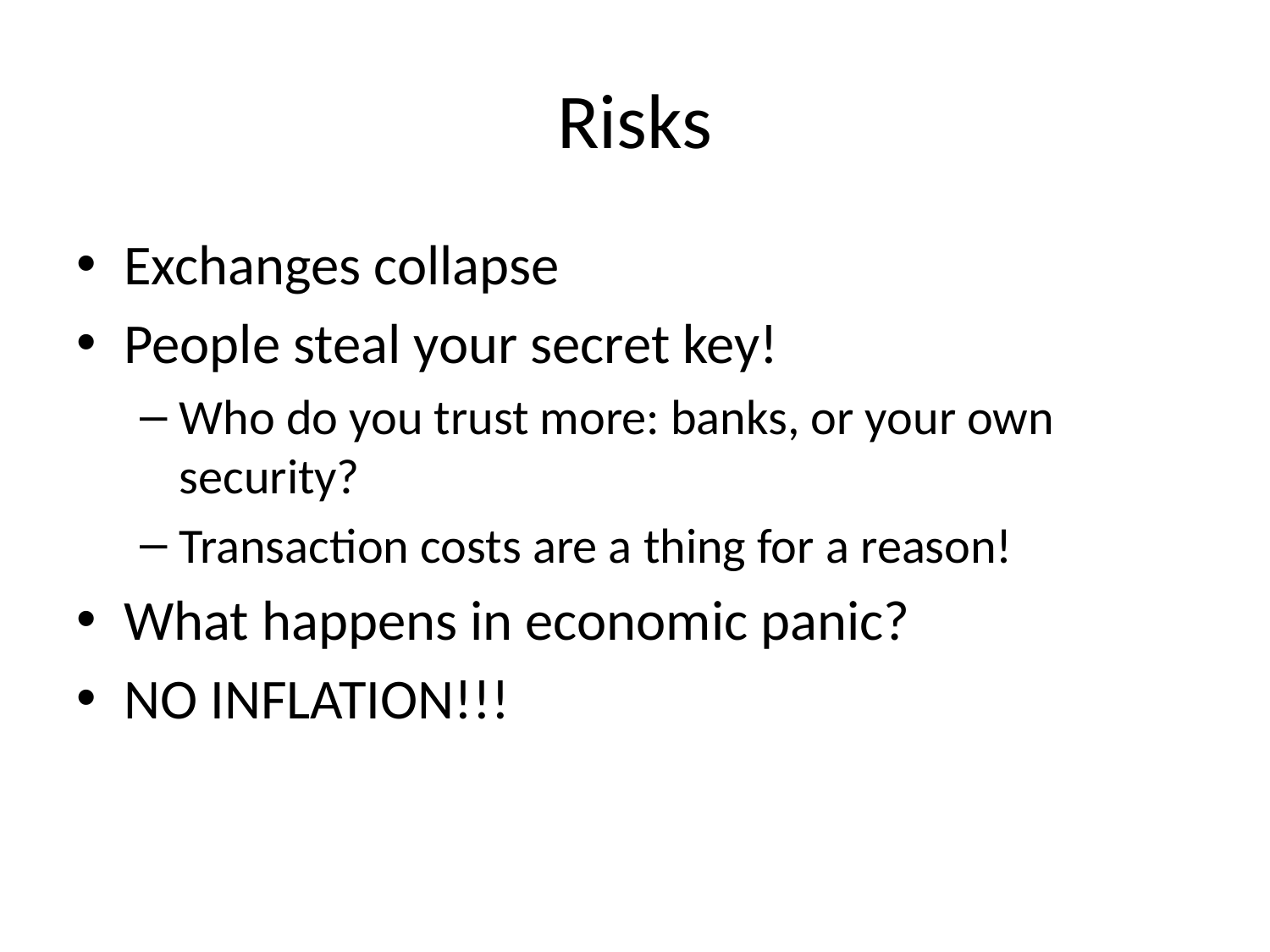

# Risks
Exchanges collapse
People steal your secret key!
Who do you trust more: banks, or your own security?
Transaction costs are a thing for a reason!
What happens in economic panic?
NO INFLATION!!!